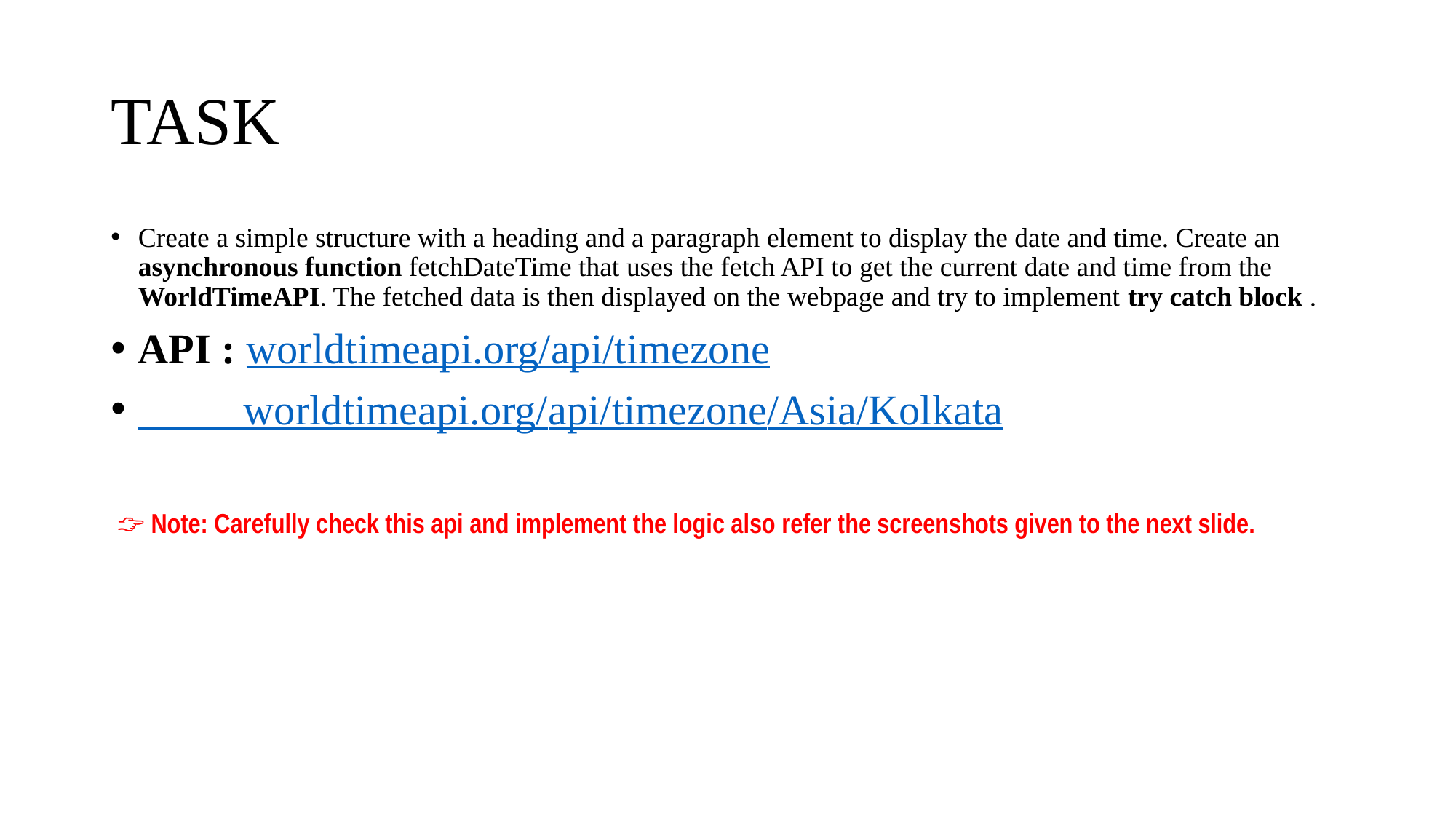

# TASK
Create a simple structure with a heading and a paragraph element to display the date and time. Create an asynchronous function fetchDateTime that uses the fetch API to get the current date and time from the WorldTimeAPI. The fetched data is then displayed on the webpage and try to implement try catch block .
API : worldtimeapi.org/api/timezone
          worldtimeapi.org/api/timezone/Asia/Kolkata

 👉 Note: Carefully check this api and implement the logic also refer the screenshots given to the next slide.